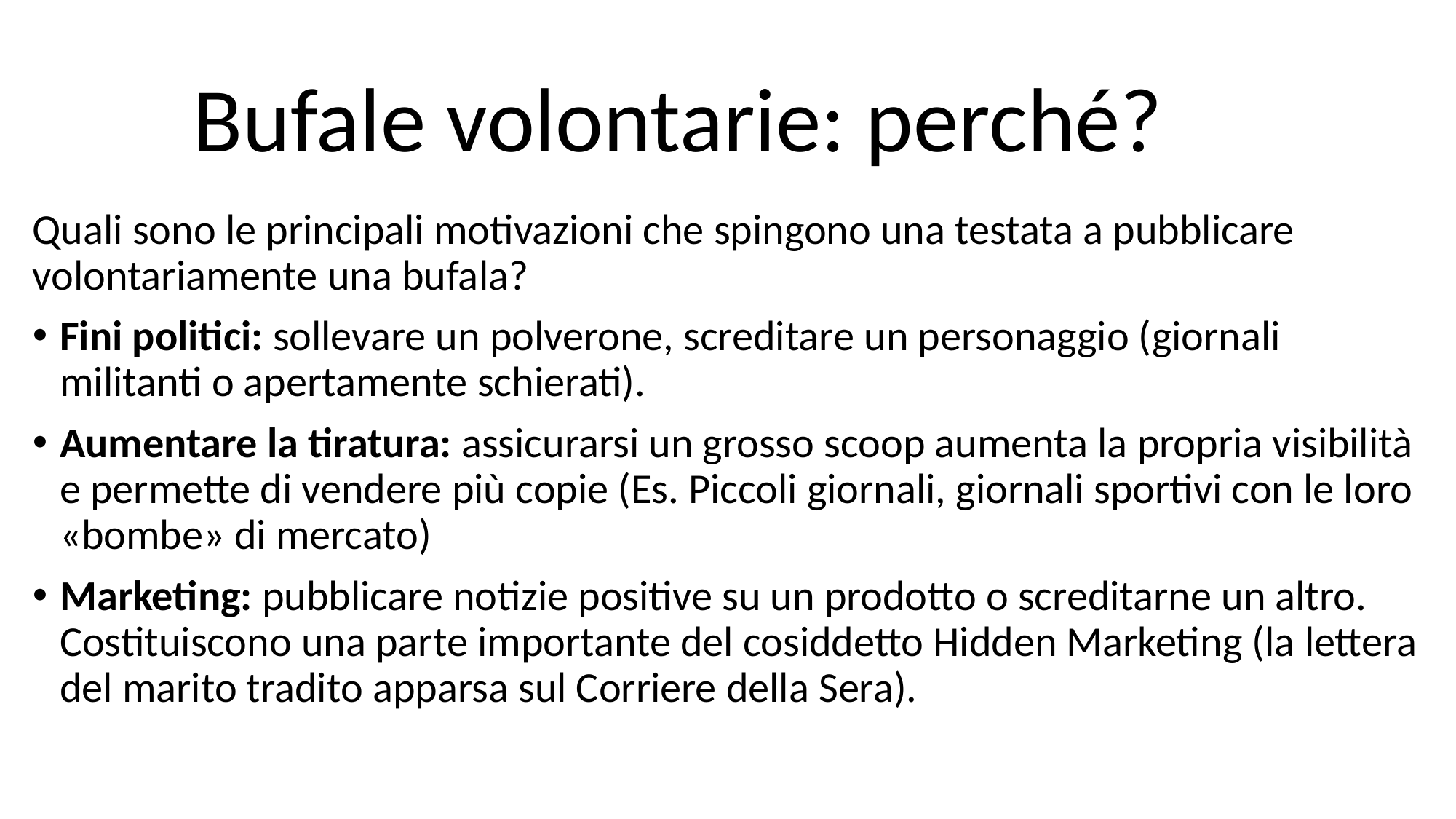

# Bufale volontarie: perché?
Quali sono le principali motivazioni che spingono una testata a pubblicare volontariamente una bufala?
Fini politici: sollevare un polverone, screditare un personaggio (giornali militanti o apertamente schierati).
Aumentare la tiratura: assicurarsi un grosso scoop aumenta la propria visibilità e permette di vendere più copie (Es. Piccoli giornali, giornali sportivi con le loro «bombe» di mercato)
Marketing: pubblicare notizie positive su un prodotto o screditarne un altro. Costituiscono una parte importante del cosiddetto Hidden Marketing (la lettera del marito tradito apparsa sul Corriere della Sera).